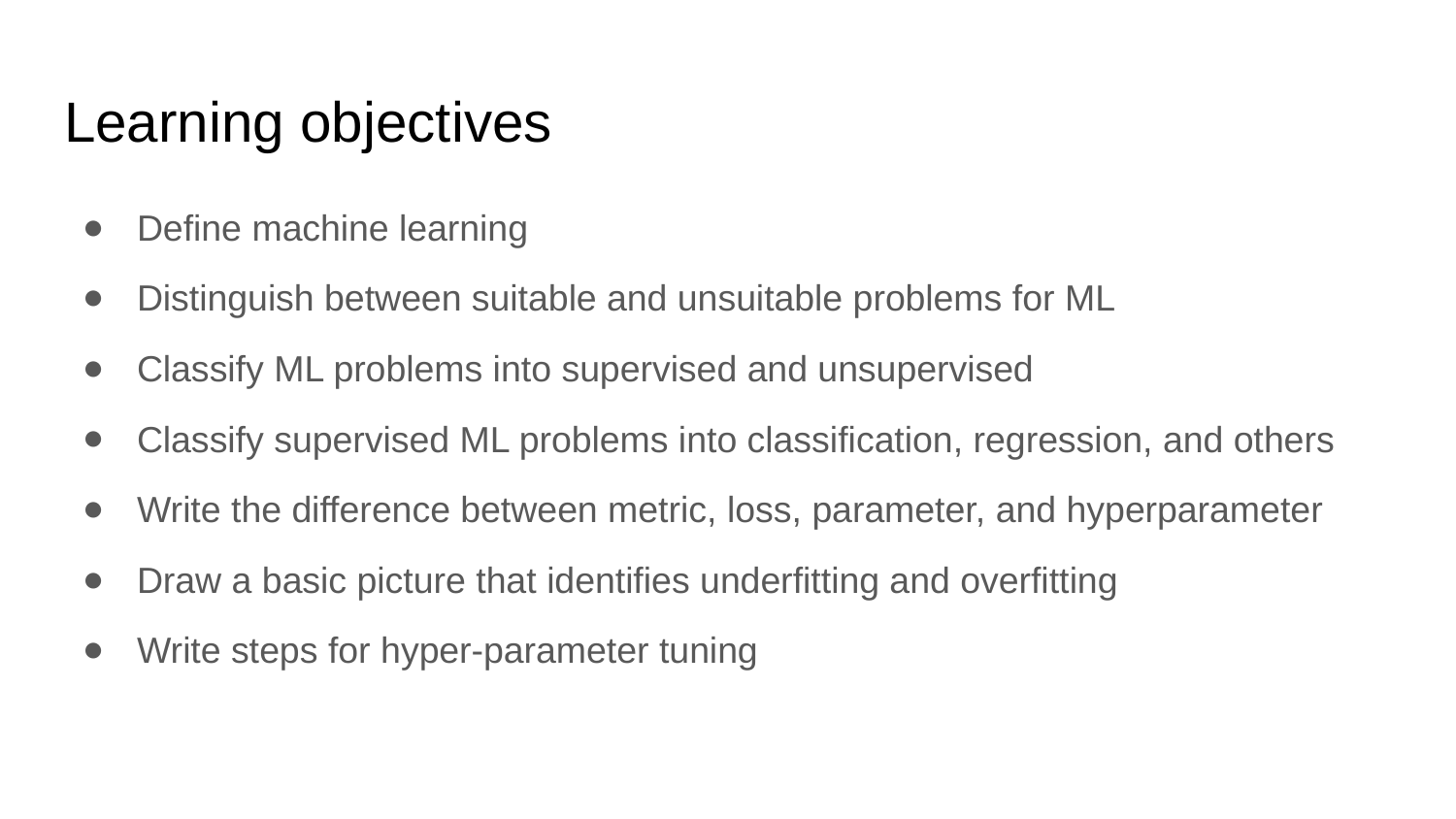

# Learning objectives
Define machine learning
Distinguish between suitable and unsuitable problems for ML
Classify ML problems into supervised and unsupervised
Classify supervised ML problems into classification, regression, and others
Write the difference between metric, loss, parameter, and hyperparameter
Draw a basic picture that identifies underfitting and overfitting
Write steps for hyper-parameter tuning